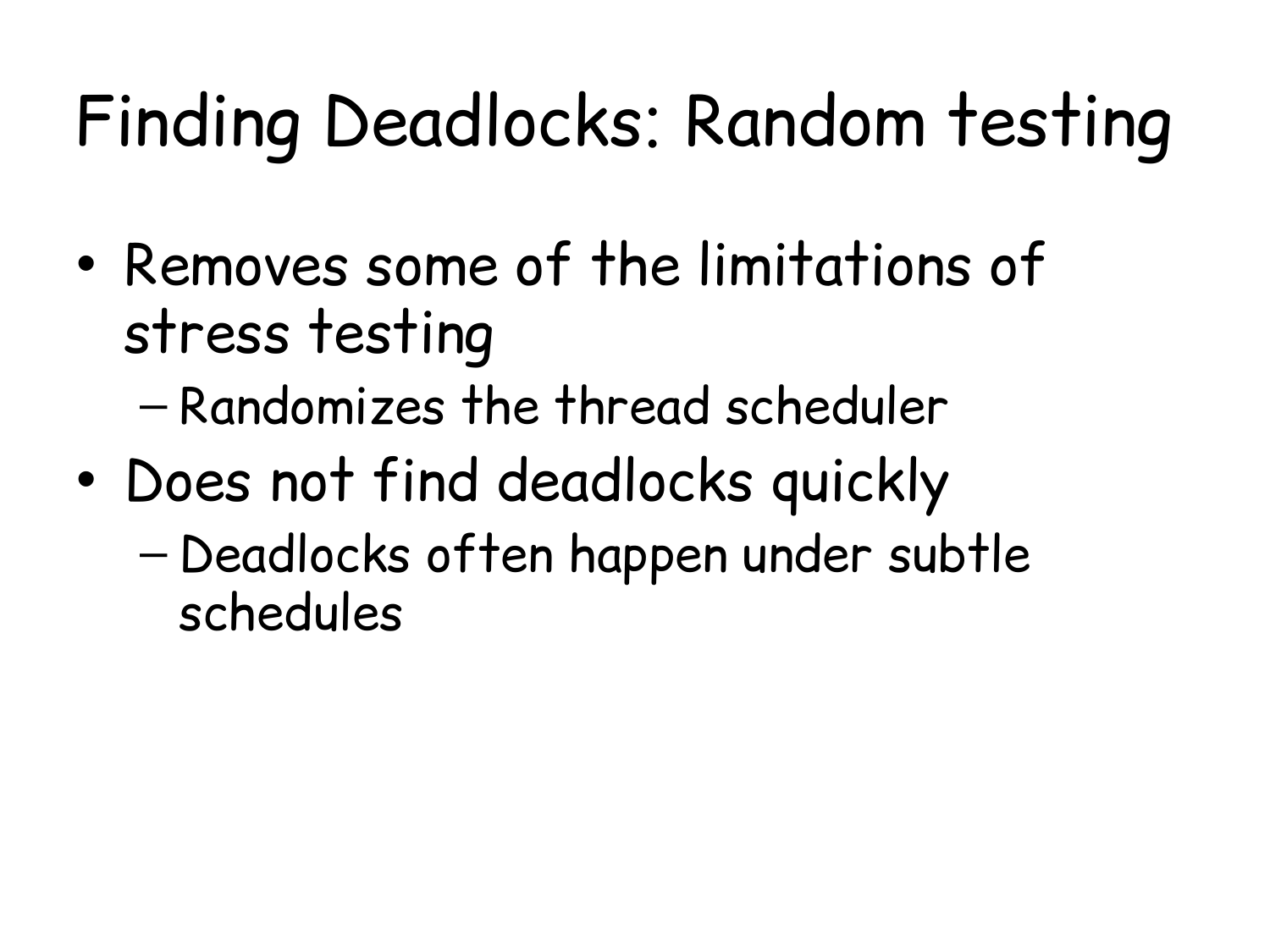

# Finding Deadlocks: Random testing
Removes some of the limitations of stress testing
Randomizes the thread scheduler
Does not find deadlocks quickly
Deadlocks often happen under subtle schedules